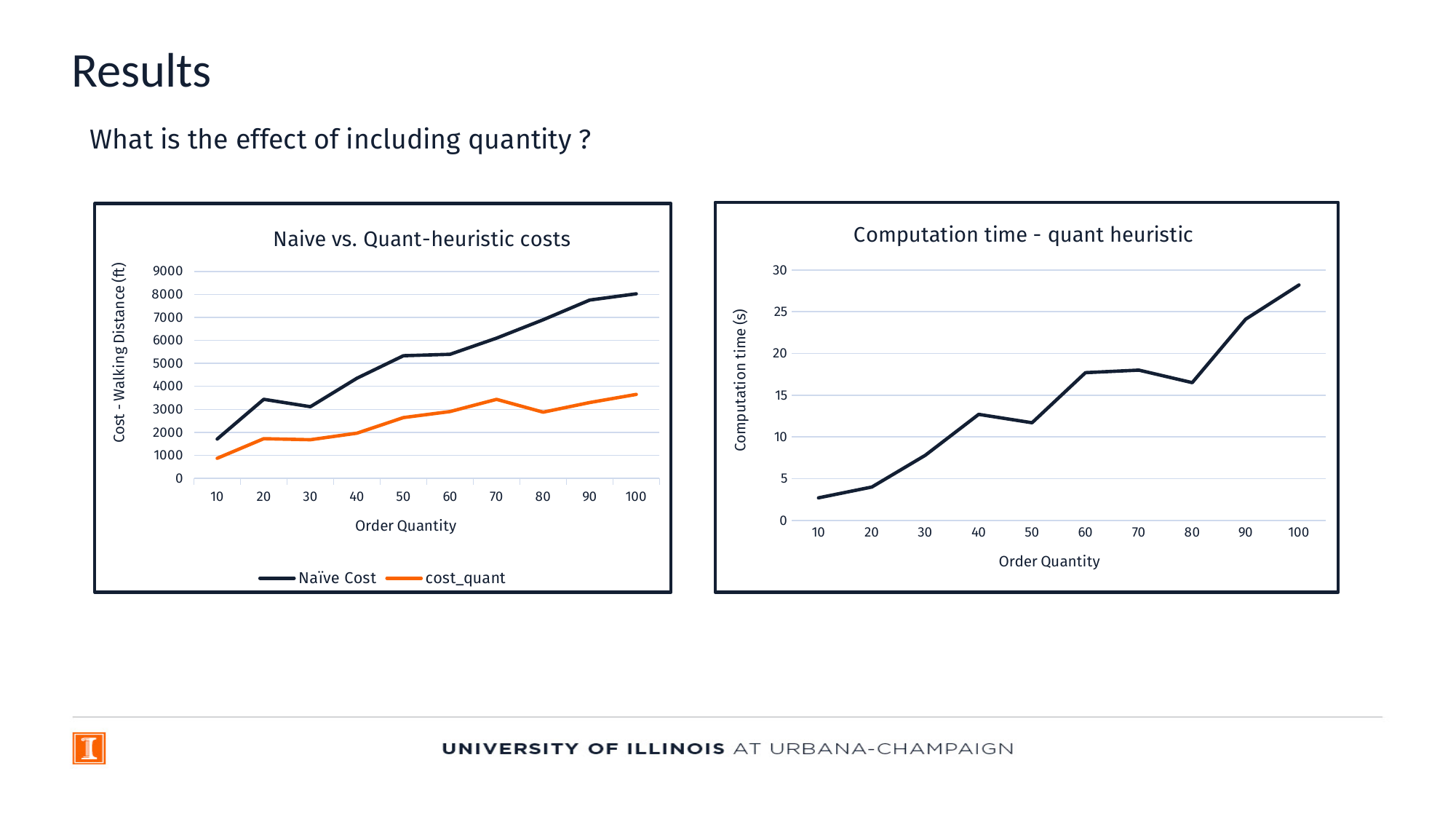

# Results
What is the effect of including quantity ?

### Chart: Computation time - quant heuristic

| Category | Computation time  |
|---|---|
| 10 | 2.7 |
| 20 | 4.0 |
| 30 | 7.8 |
| 40 | 12.7 |
| 50 | 11.7 |
| 60 | 17.7 |
| 70 | 18.0 |
| 80 | 16.5 |
| 90 | 24.1 |
| 100 | 28.2 |

### Chart: Naive vs. Quant-heuristic costs

| Category | Naïve Cost | cost_quant |
|---|---|---|
| 10 | 1708.5 | 871.5 |
| 20 | 3435.5 | 1723.5 |
| 30 | 3115.5 | 1679.0 |
| 40 | 4352.5 | 1962.5 |
| 50 | 5331.0 | 2642.5 |
| 60 | 5393.5 | 2903.5 |
| 70 | 6095.5 | 3434.5 |
| 80 | 6895.0 | 2877.0 |
| 90 | 7750.5 | 3295.5 |
| 100 | 8023.45 | 3648.0 |